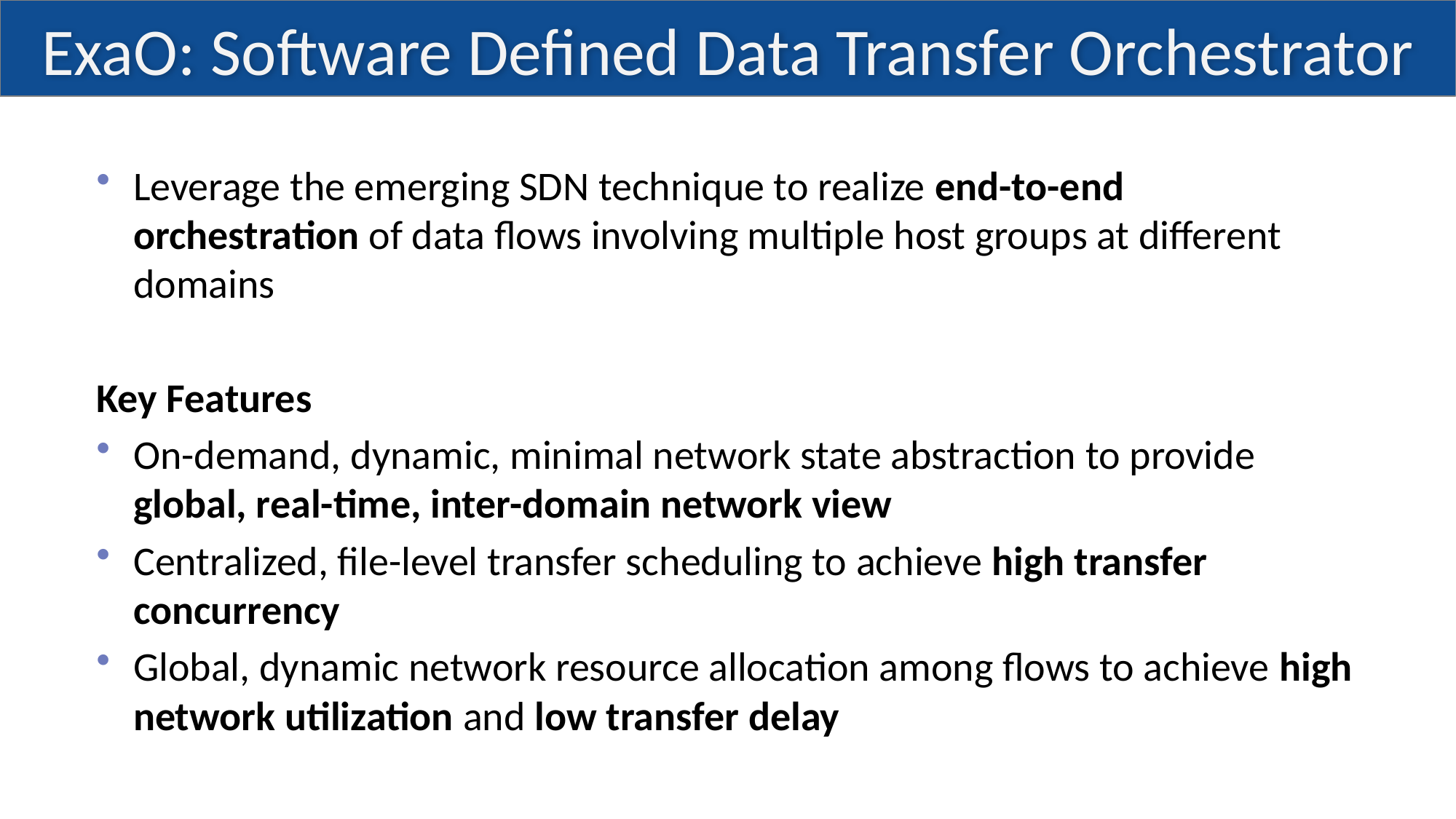

# ExaO: Software Defined Data Transfer Orchestrator
Leverage the emerging SDN technique to realize end-to-end orchestration of data flows involving multiple host groups at different domains

Key Features
On-demand, dynamic, minimal network state abstraction to provide global, real-time, inter-domain network view
Centralized, file-level transfer scheduling to achieve high transfer concurrency
Global, dynamic network resource allocation among flows to achieve high network utilization and low transfer delay